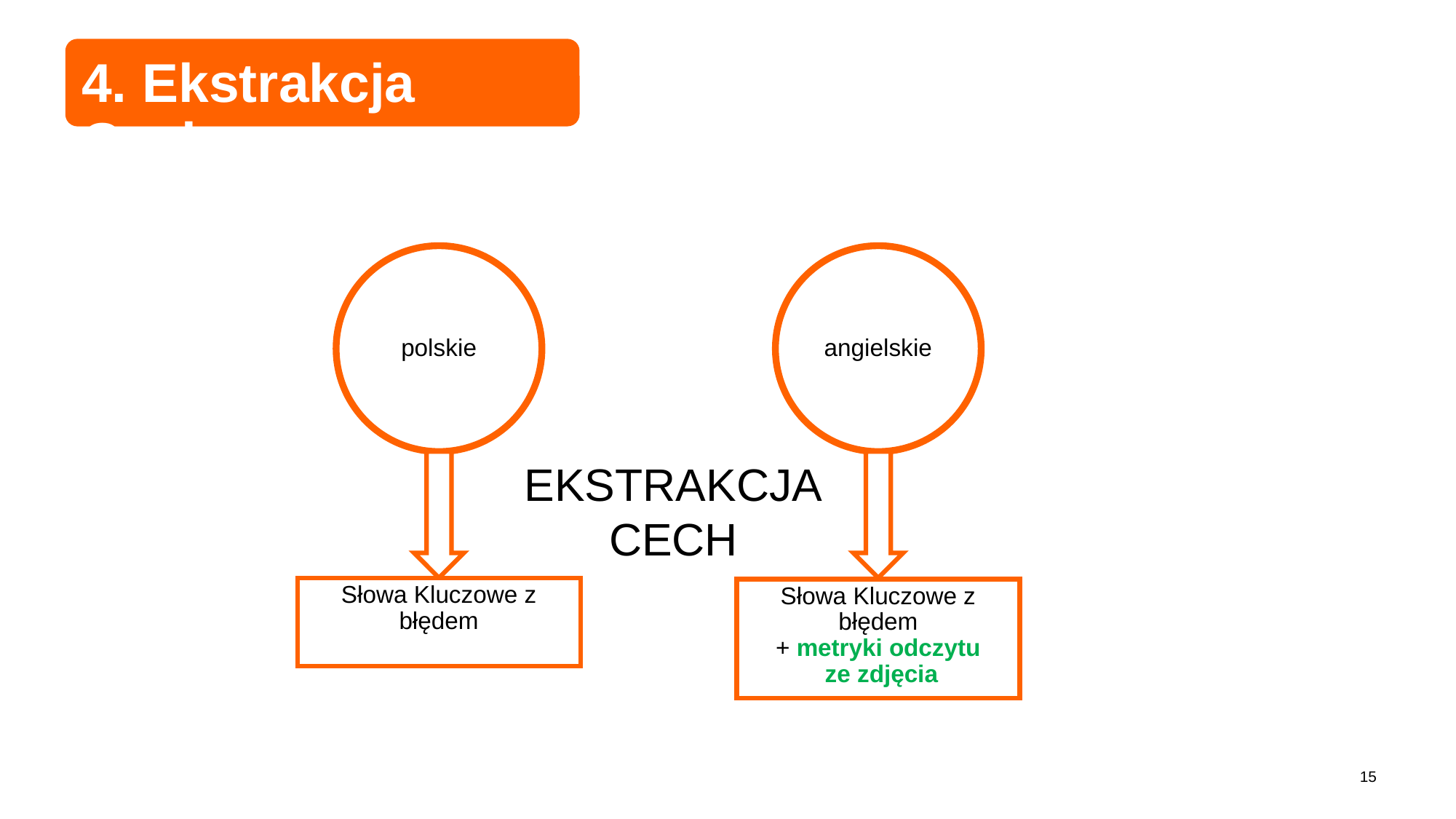

4. Ekstrakcja Cech

angielskie

polskie

EKSTRAKCJA
CECH

Słowa Kluczowe z błędem
Słowa Kluczowe z błędem
+ metryki odczytu
 ze zdjęcia
15